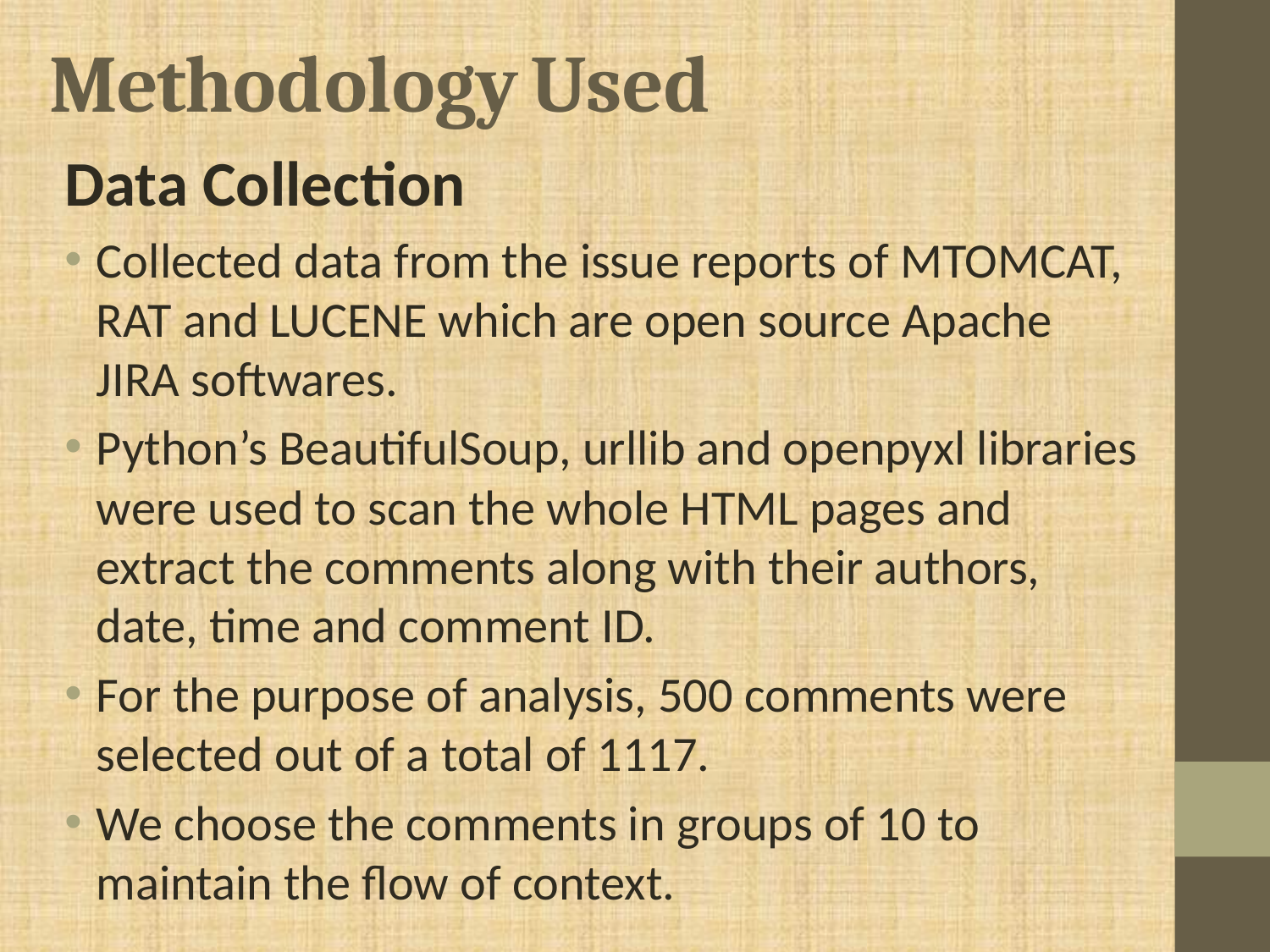

# Methodology Used
Data Collection
Collected data from the issue reports of MTOMCAT, RAT and LUCENE which are open source Apache JIRA softwares.
Python’s BeautifulSoup, urllib and openpyxl libraries were used to scan the whole HTML pages and extract the comments along with their authors, date, time and comment ID.
For the purpose of analysis, 500 comments were selected out of a total of 1117.
We choose the comments in groups of 10 to maintain the flow of context.